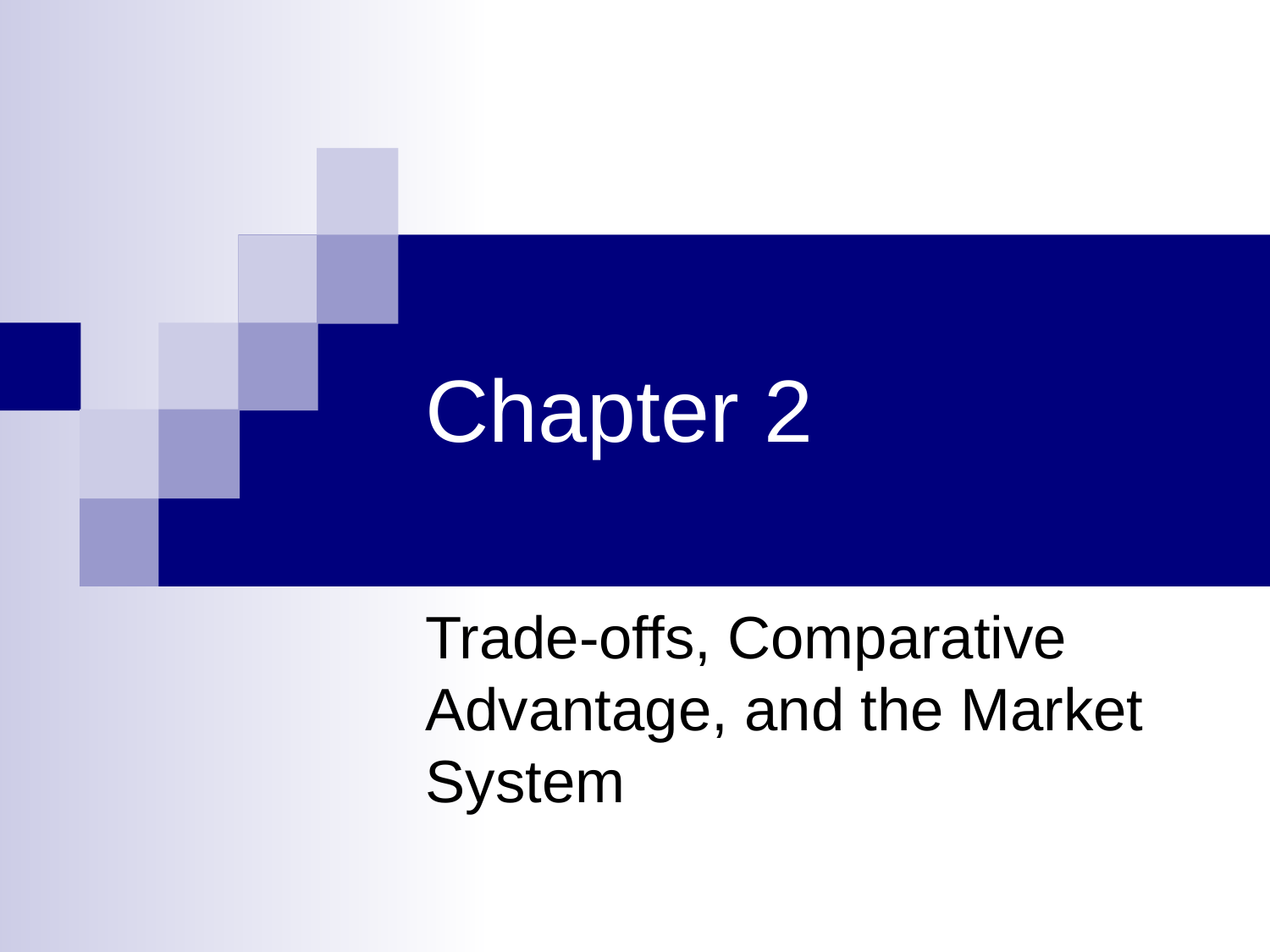

# Chapter 2
Trade-offs, Comparative Advantage, and the Market System